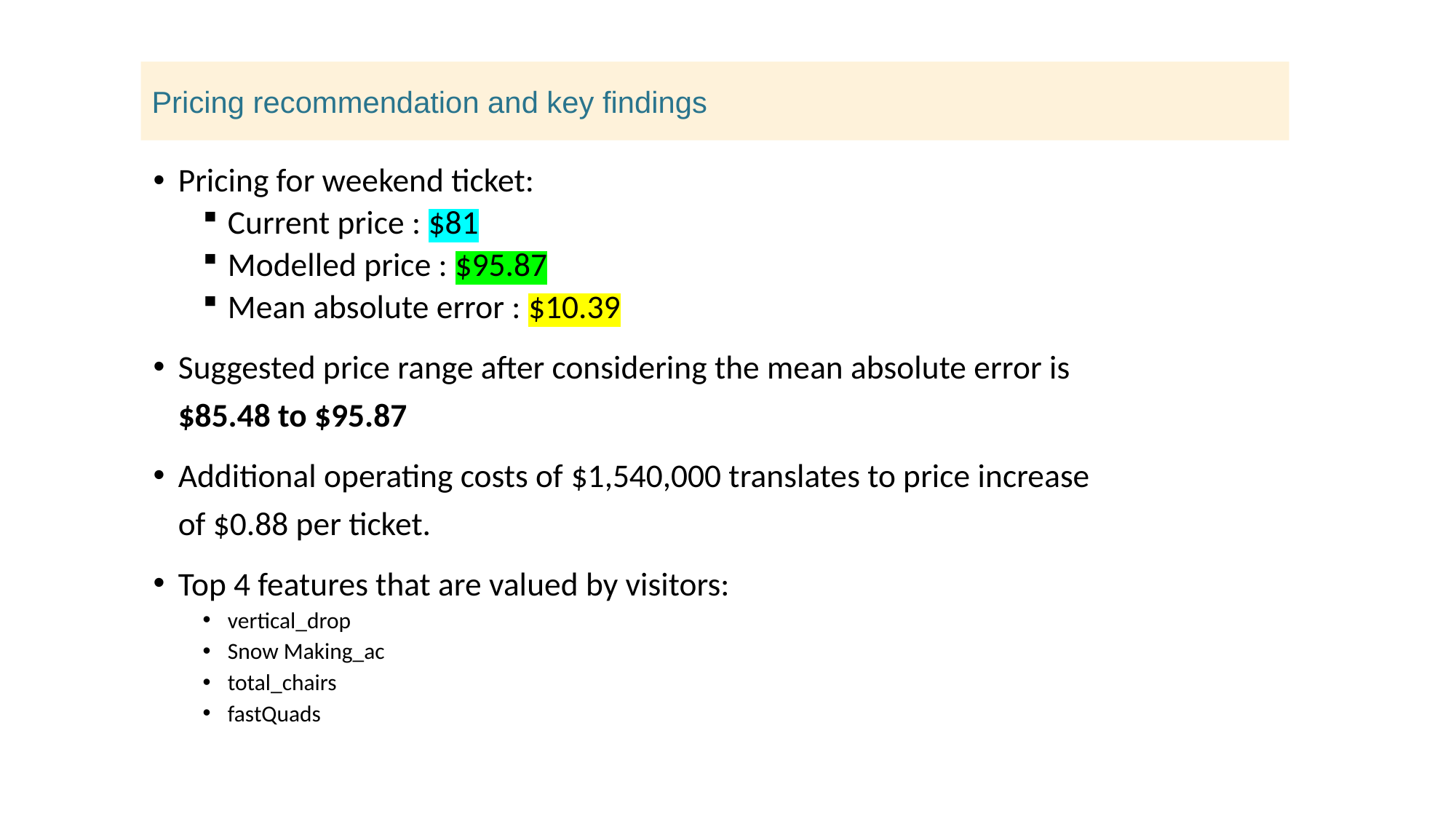

# Pricing recommendation and key findings
Pricing for weekend ticket:
Current price : $81
Modelled price : $95.87
Mean absolute error : $10.39
Suggested price range after considering the mean absolute error is $85.48 to $95.87
Additional operating costs of $1,540,000 translates to price increase of $0.88 per ticket.
Top 4 features that are valued by visitors:
vertical_drop
Snow Making_ac
total_chairs
fastQuads